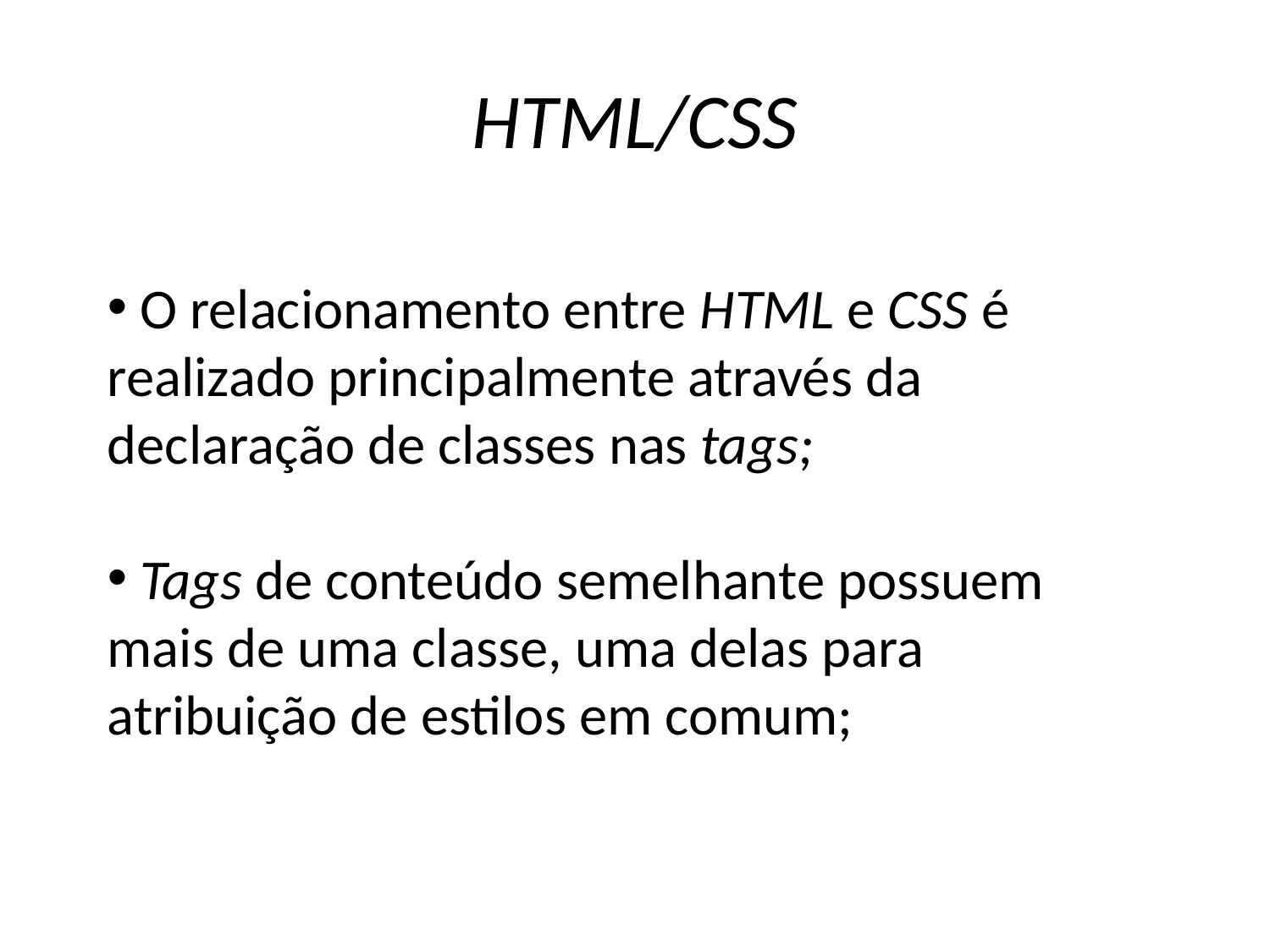

# HTML/CSS
 O relacionamento entre HTML e CSS é realizado principalmente através da declaração de classes nas tags;

 Tags de conteúdo semelhante possuem mais de uma classe, uma delas para atribuição de estilos em comum;